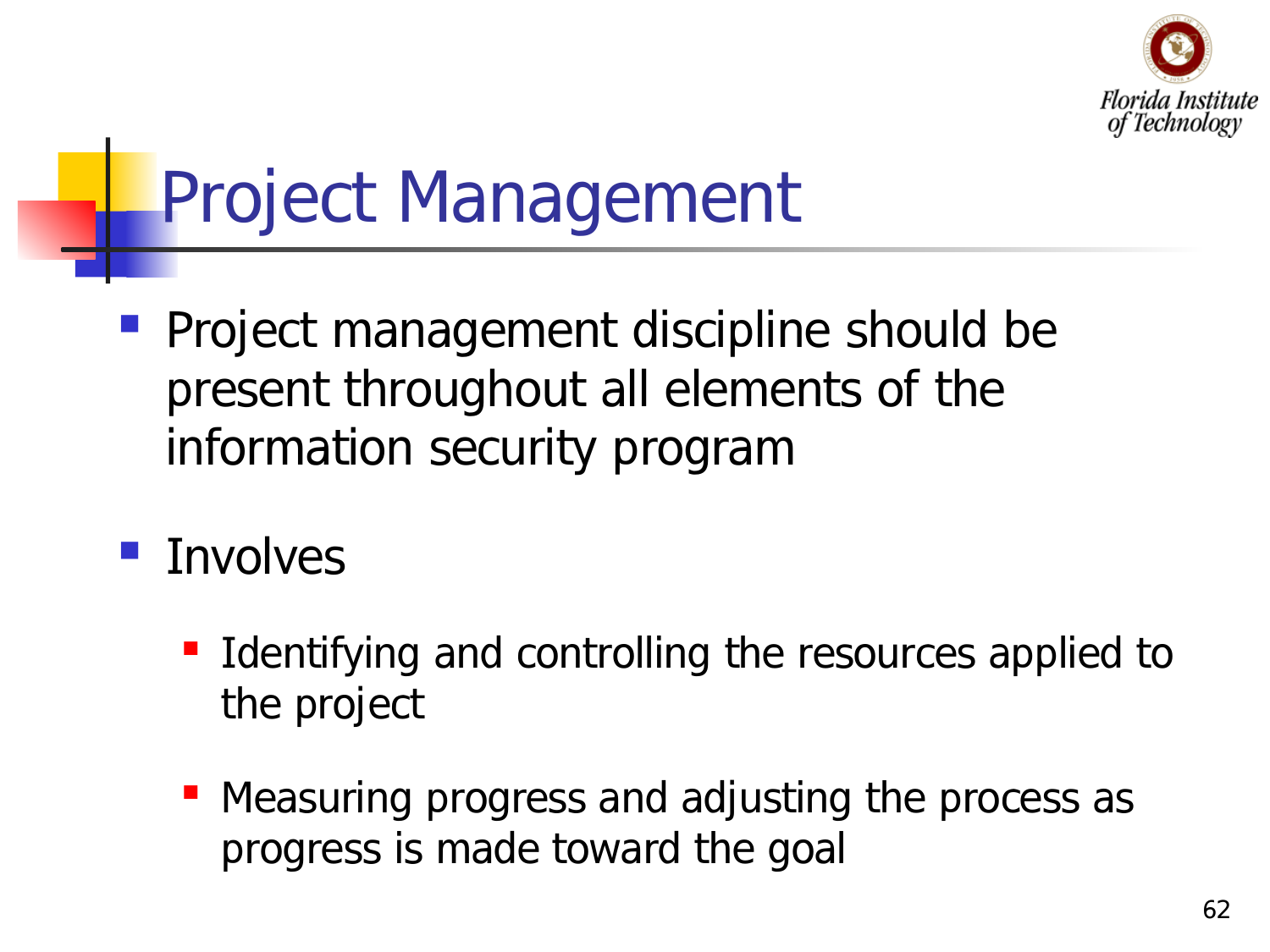

# Project Management
Project management discipline should be present throughout all elements of the information security program
Involves
Identifying and controlling the resources applied to the project
Measuring progress and adjusting the process as progress is made toward the goal
62